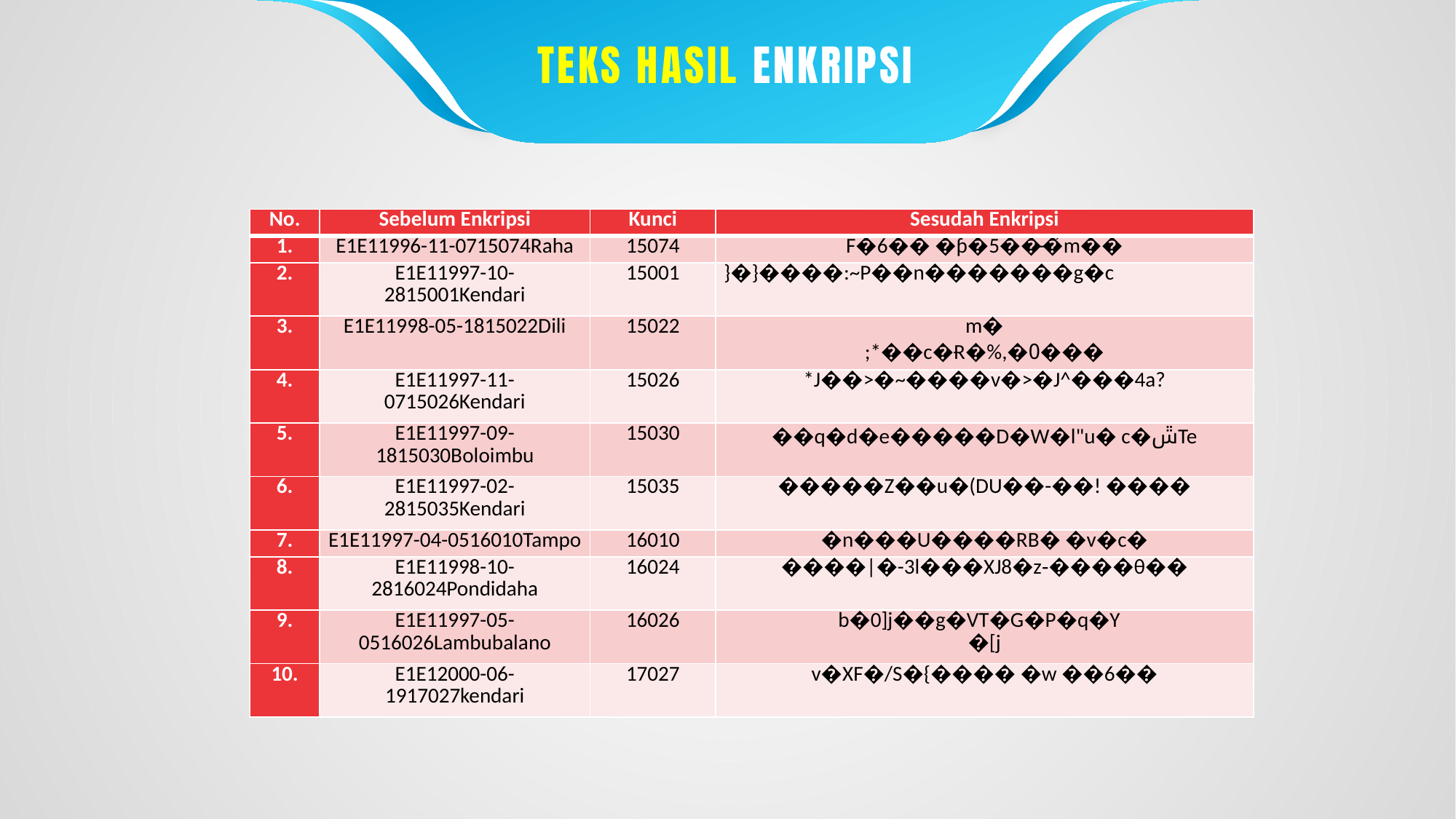

TEKS HASIL ENKRIPSI
| No. | Sebelum Enkripsi | Kunci | Sesudah Enkripsi |
| --- | --- | --- | --- |
| 1. | E1E11996-11-0715074Raha | 15074 | F�6�� �ƥ�5��̶�҆m�� |
| 2. | E1E11997-10-2815001Kendari | 15001 | }�}����:~P��n�������g�c |
| 3. | E1E11998-05-1815022Dili | 15022 | m� ;\*��c�Ɍ�%,�޾�0�� |
| 4. | E1E11997-11-0715026Kendari | 15026 | \*J��>�~����v�>�J^���4a? |
| 5. | E1E11997-09-1815030Boloimbu | 15030 | ��q�d�e�����D�W�l"u� c�ݜTe |
| 6. | E1E11997-02-2815035Kendari | 15035 | �����Z��u�(DU��-��! ���� |
| 7. | E1E11997-04-0516010Tampo | 16010 | �n���U����RB� �v�c� |
| 8. | E1E11998-10-2816024Pondidaha | 16024 | ����|�-3l���XJ8�z‑����θ�� |
| 9. | E1E11997-05-0516026Lambubalano | 16026 | b�0]j��g�VT�G�P�q�Y �[j |
| 10. | E1E12000-06-1917027kendari | 17027 | v�XF�/S�{���� �w ��6�� |